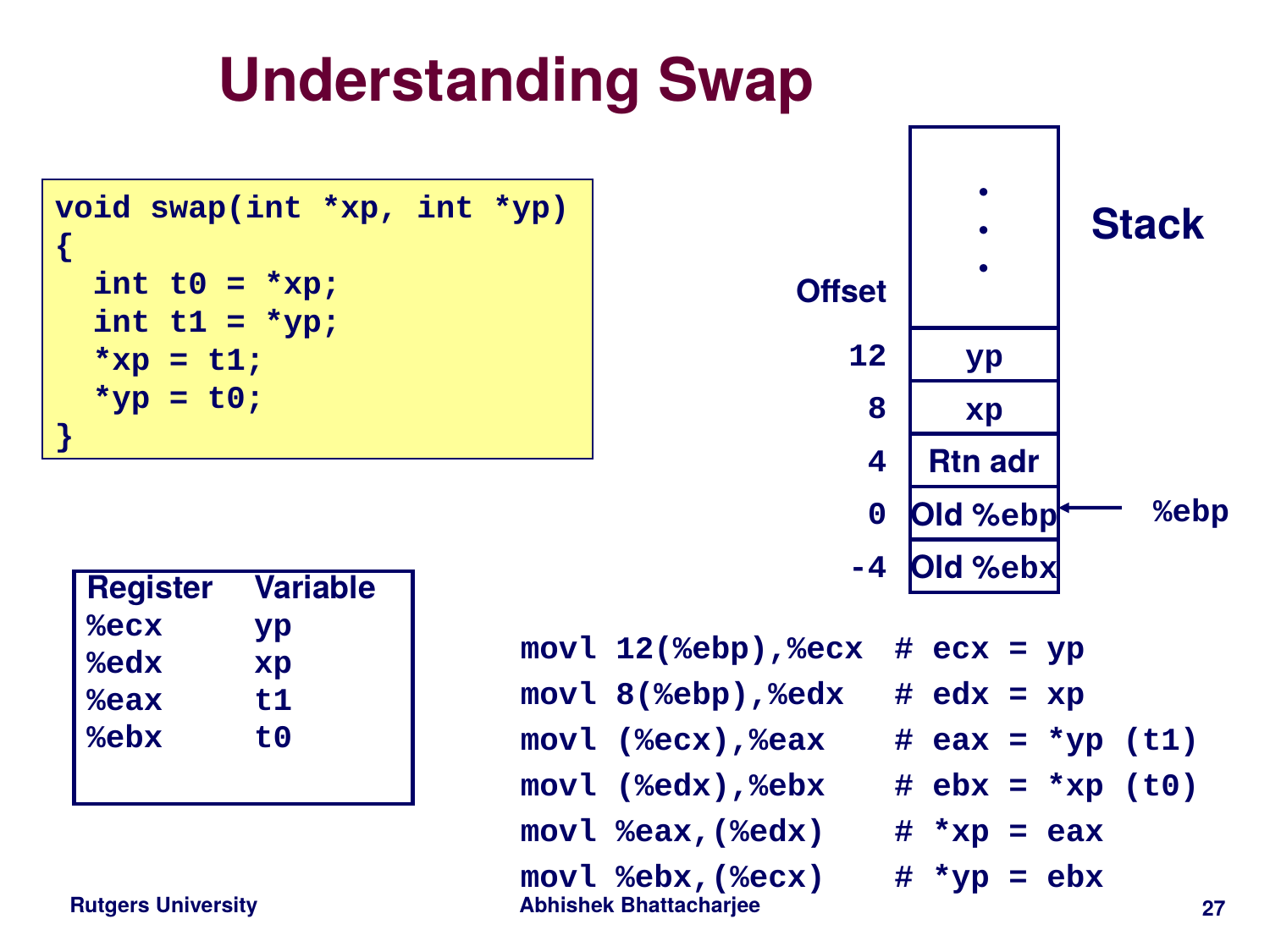

# Understanding Swap
•
•
•
Offset
12
yp
 8
xp
 4
Rtn adr
%ebp
 0
Old %ebp

-4
Old %ebx
void swap(int *xp, int *yp)
{
  int t0 = *xp;
  int t1 = *yp;
  *xp = t1;
  *yp = t0;
}
Stack
Register	Variable
%ecx	yp
%edx	xp
%eax	t1
%ebx	t0
	movl 12(%ebp),%ecx	# ecx = yp
	movl 8(%ebp),%edx	# edx = xp
	movl (%ecx),%eax	# eax = *yp (t1)
	movl (%edx),%ebx	# ebx = *xp (t0)
	movl %eax,(%edx)	# *xp = eax
	movl %ebx,(%ecx)	# *yp = ebx